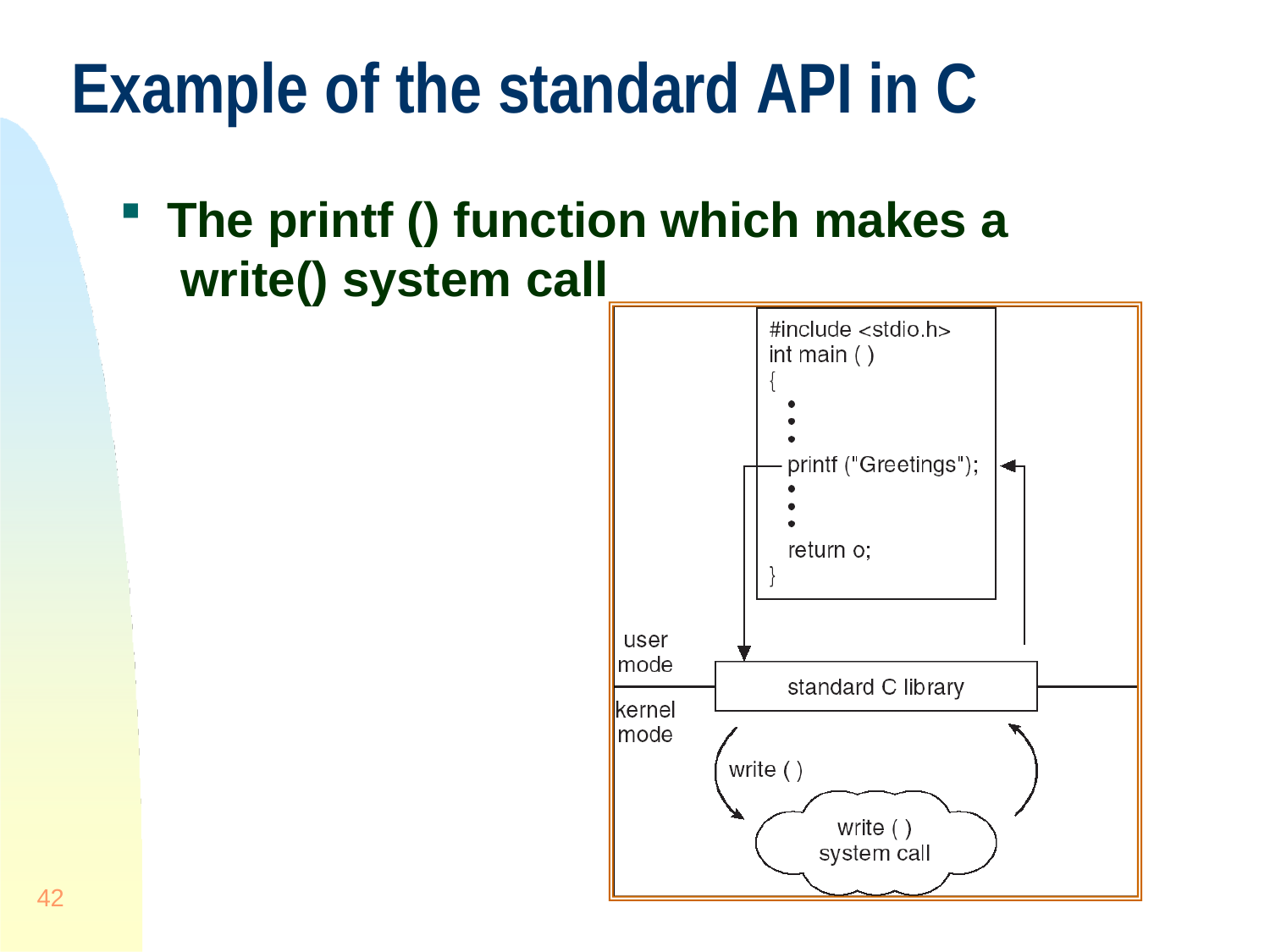

# Example of the standard API in C
The printf () function which makes a  write() system call

42